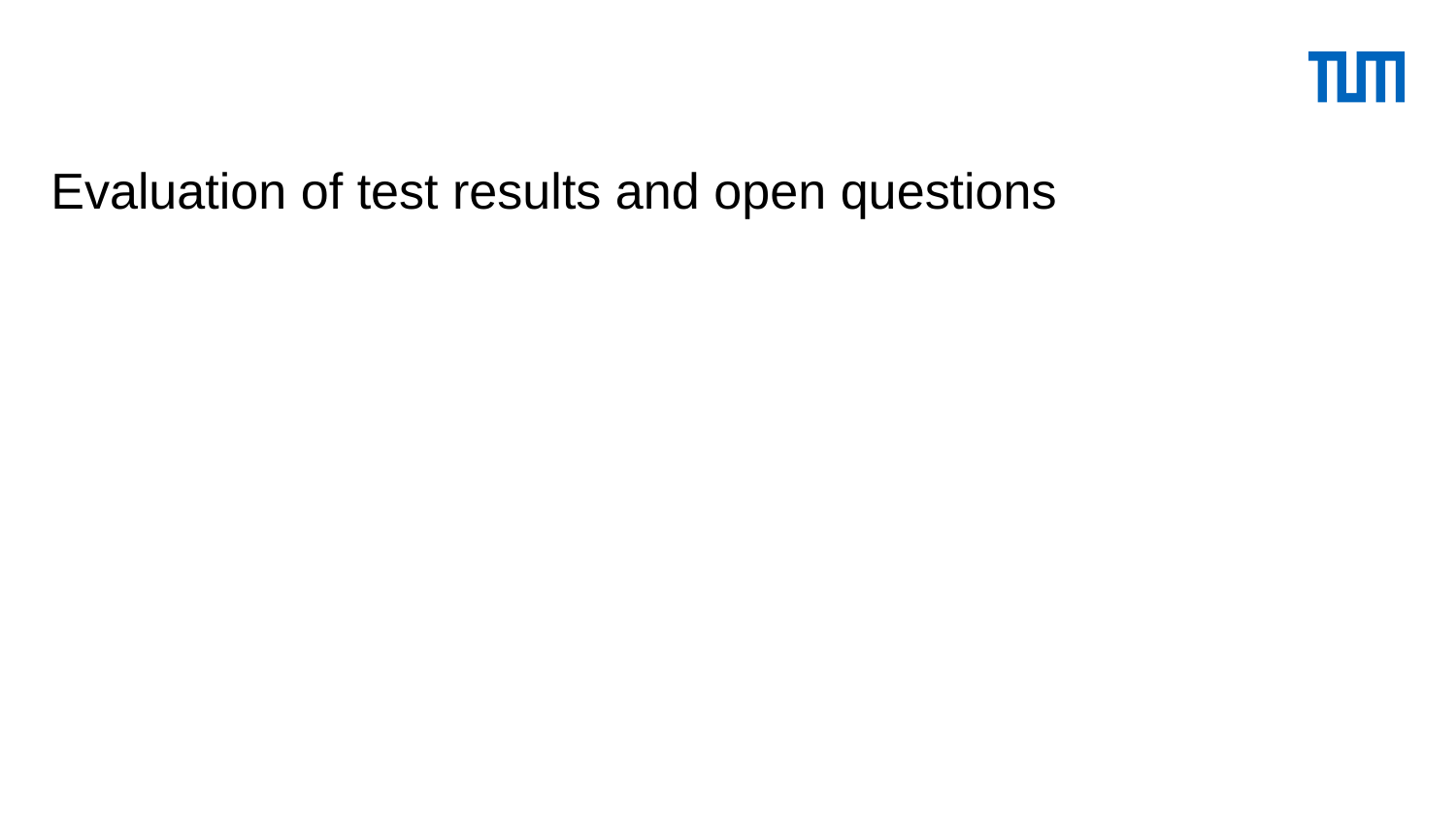

# Evaluation of test results and open questions